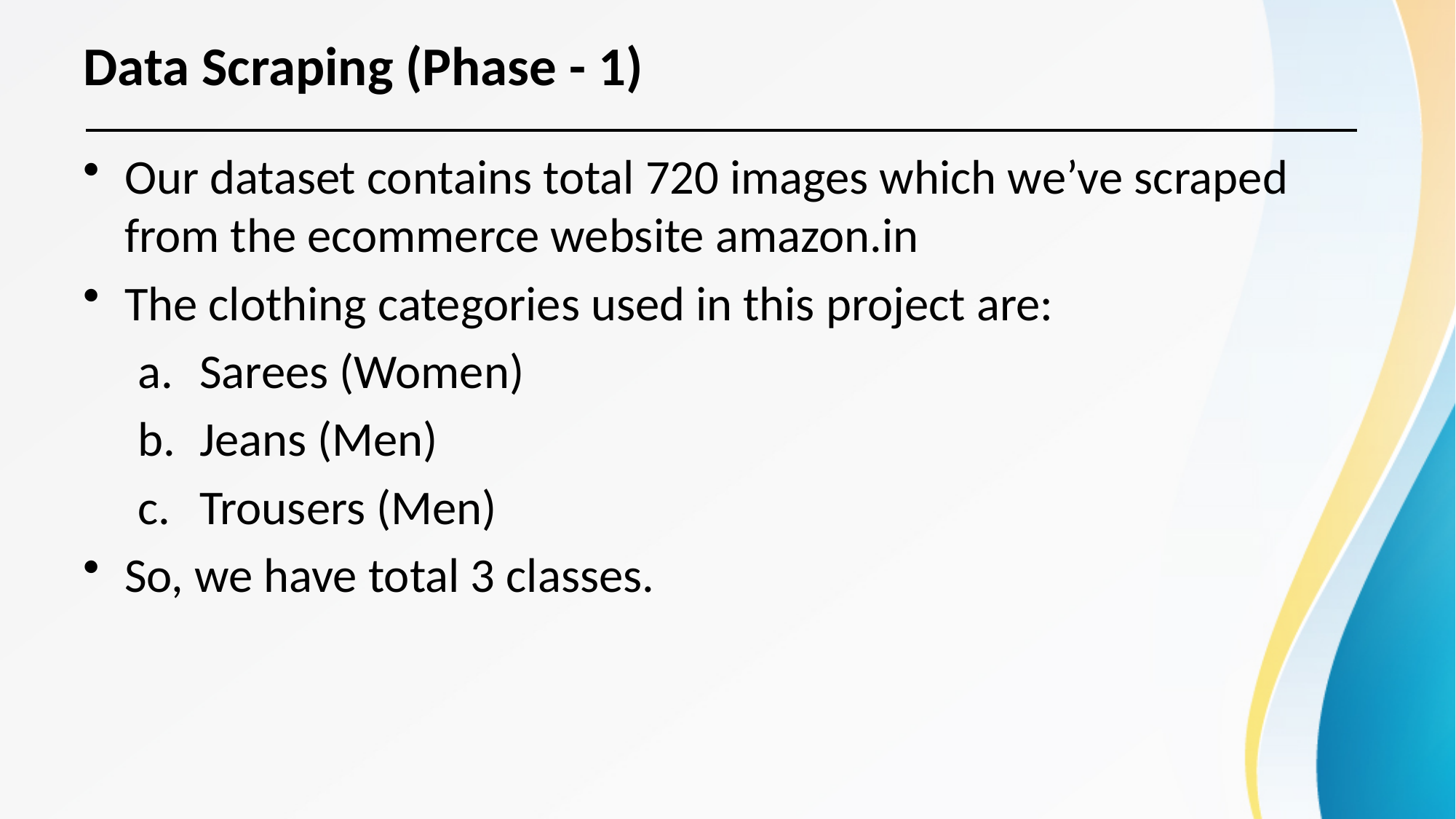

# Data Scraping (Phase - 1)
Our dataset contains total 720 images which we’ve scraped from the ecommerce website amazon.in
The clothing categories used in this project are:
Sarees (Women)
Jeans (Men)
Trousers (Men)
So, we have total 3 classes.